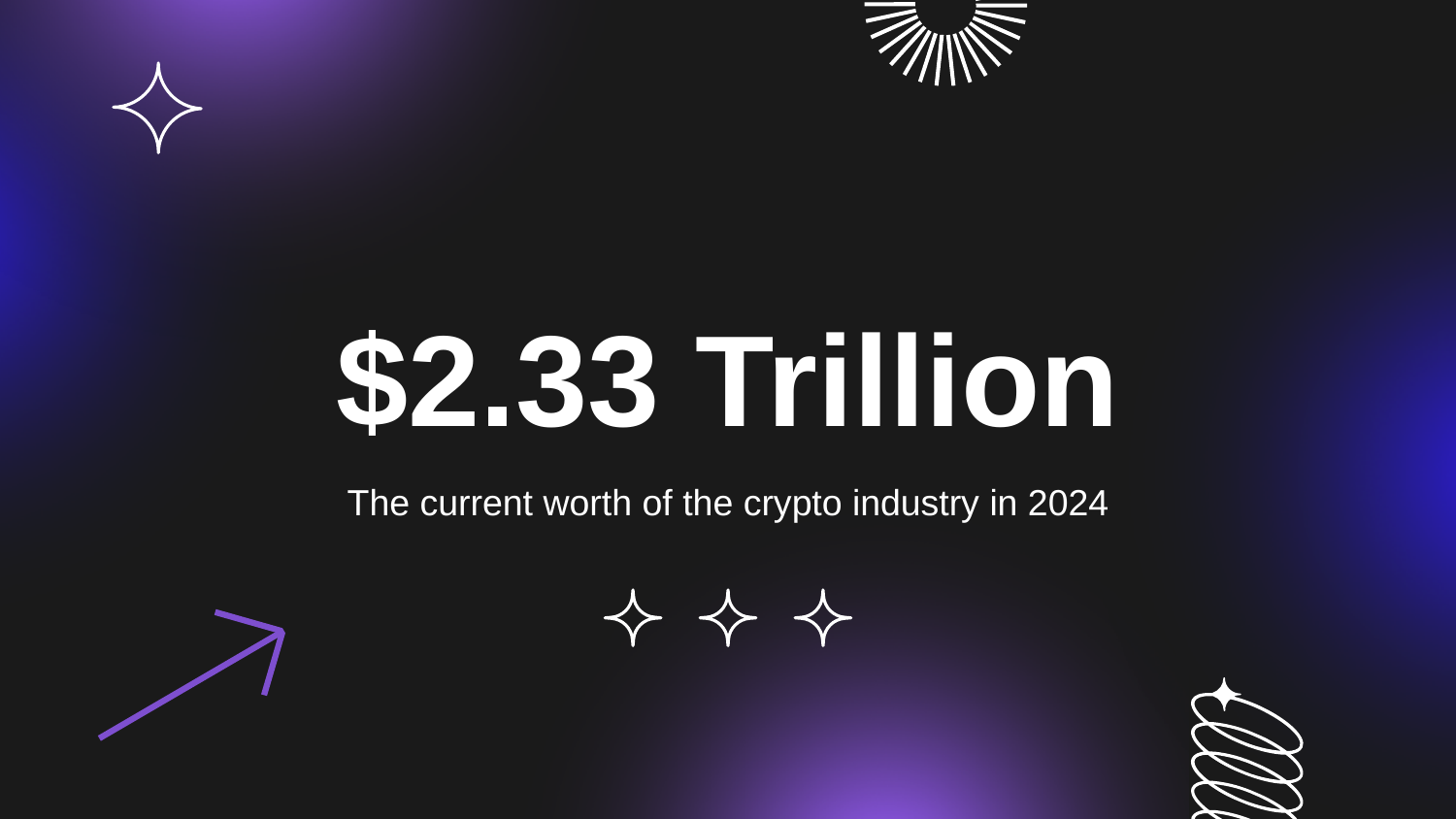

# $2.33 Trillion
The current worth of the crypto industry in 2024